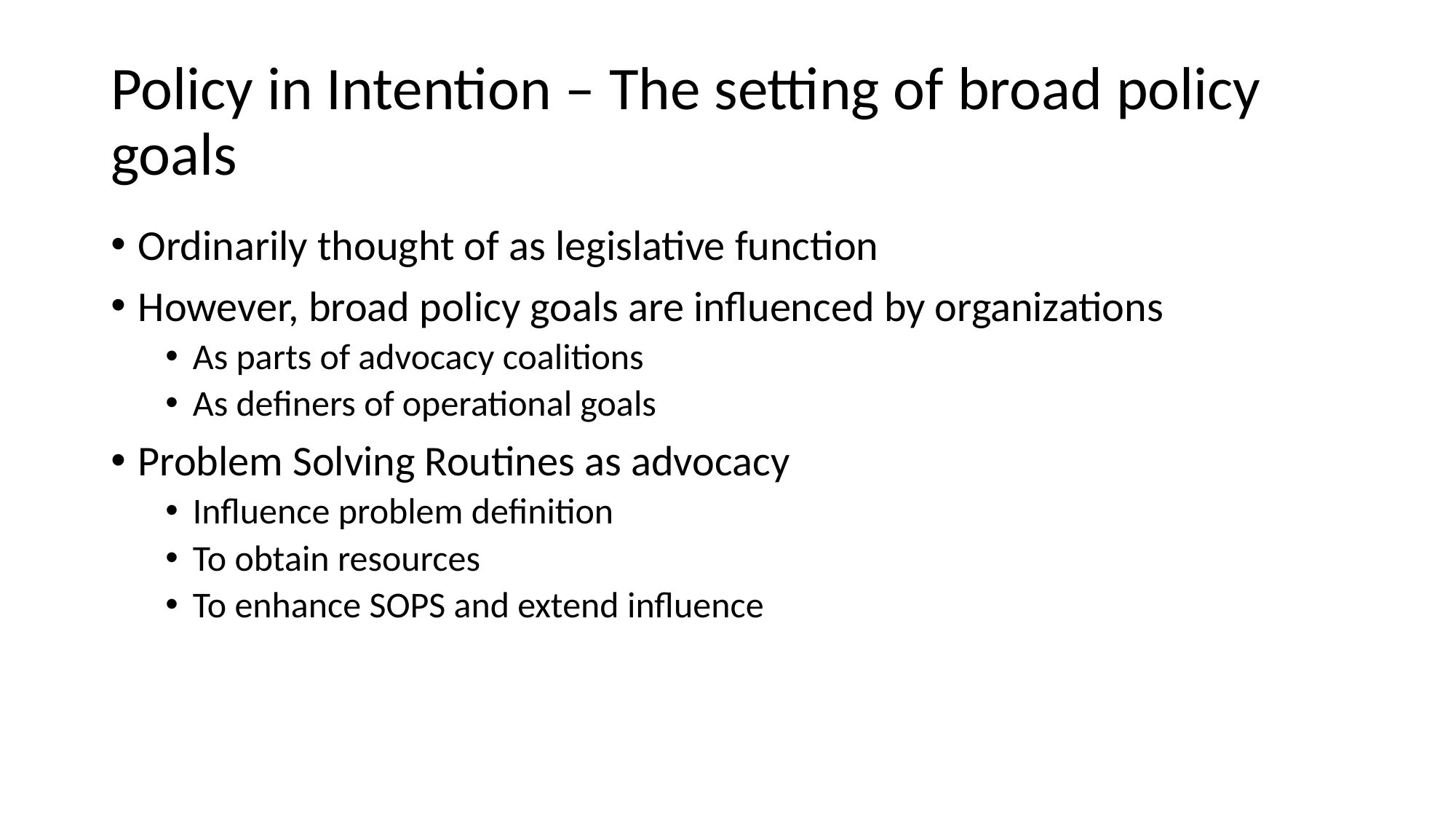

# Policy in Intention – The setting of broad policy goals
Ordinarily thought of as legislative function
However, broad policy goals are influenced by organizations
As parts of advocacy coalitions
As definers of operational goals
Problem Solving Routines as advocacy
Influence problem definition
To obtain resources
To enhance SOPS and extend influence